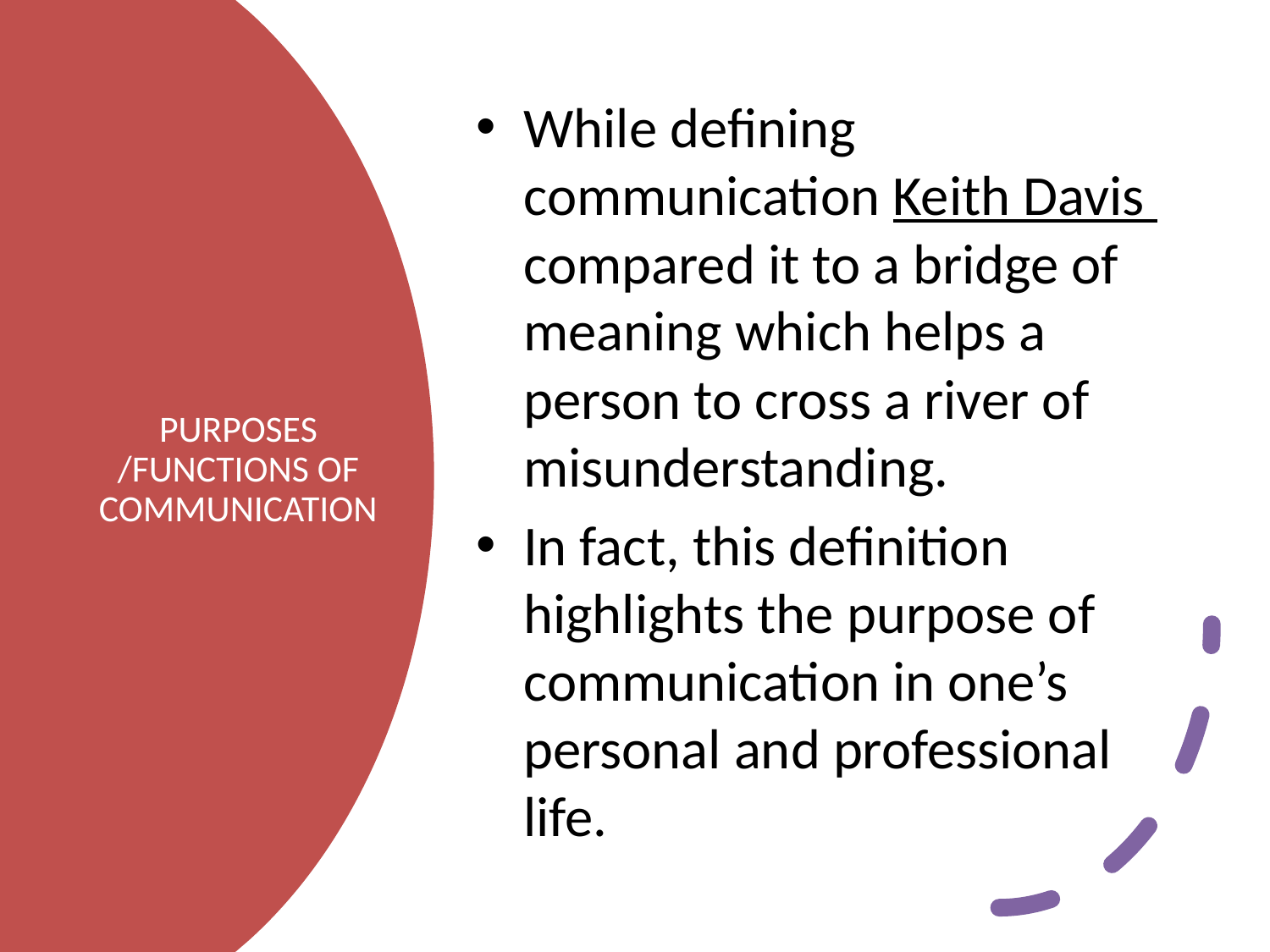

While defining communication Keith Davis  compared it to a bridge of meaning which helps a person to cross a river of misunderstanding.
In fact, this definition highlights the purpose of communication in one’s personal and professional life.
# PURPOSES /FUNCTIONS OF COMMUNICATION